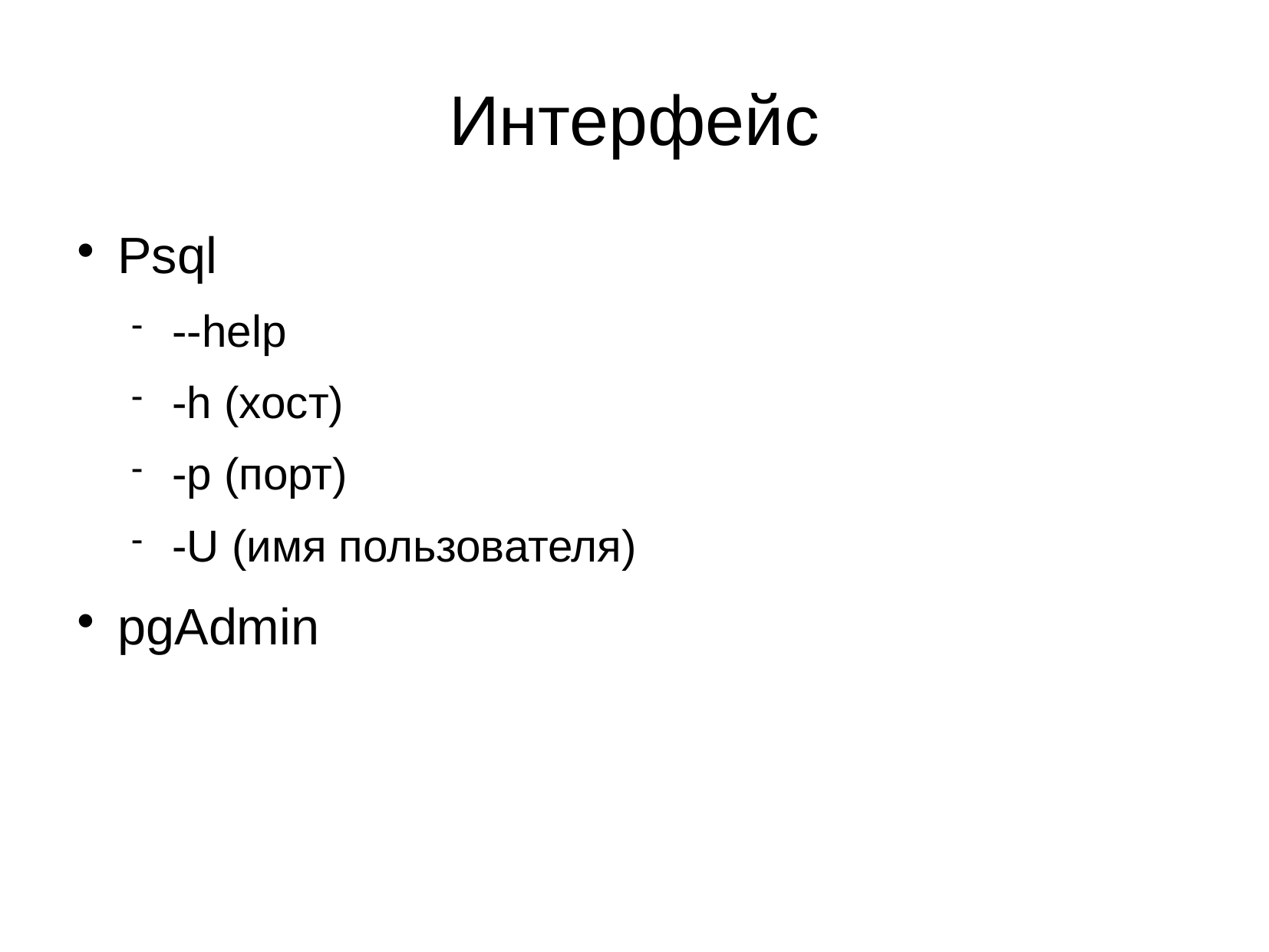

Интерфейс
Psql
--help
-h (хост)
-p (порт)
-U (имя пользователя)
pgAdmin